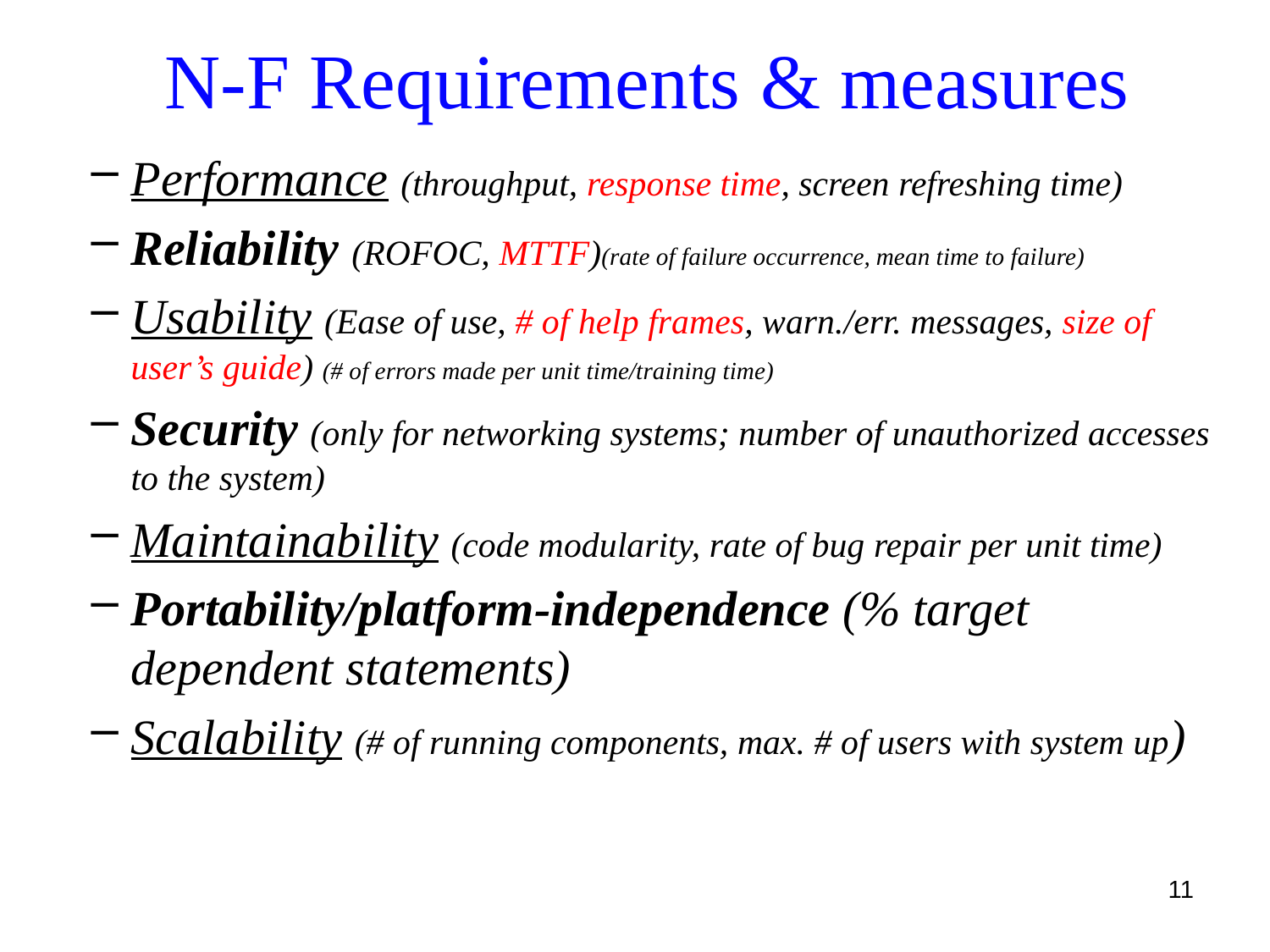

# N-F Requirements & measures
Performance (throughput, response time, screen refreshing time)
Reliability (ROFOC, MTTF)(rate of failure occurrence, mean time to failure)
Usability (Ease of use, # of help frames, warn./err. messages, size of user’s guide) (# of errors made per unit time/training time)
Security (only for networking systems; number of unauthorized accesses to the system)
Maintainability (code modularity, rate of bug repair per unit time)
Portability/platform-independence (% target dependent statements)
Scalability (# of running components, max. # of users with system up)
11